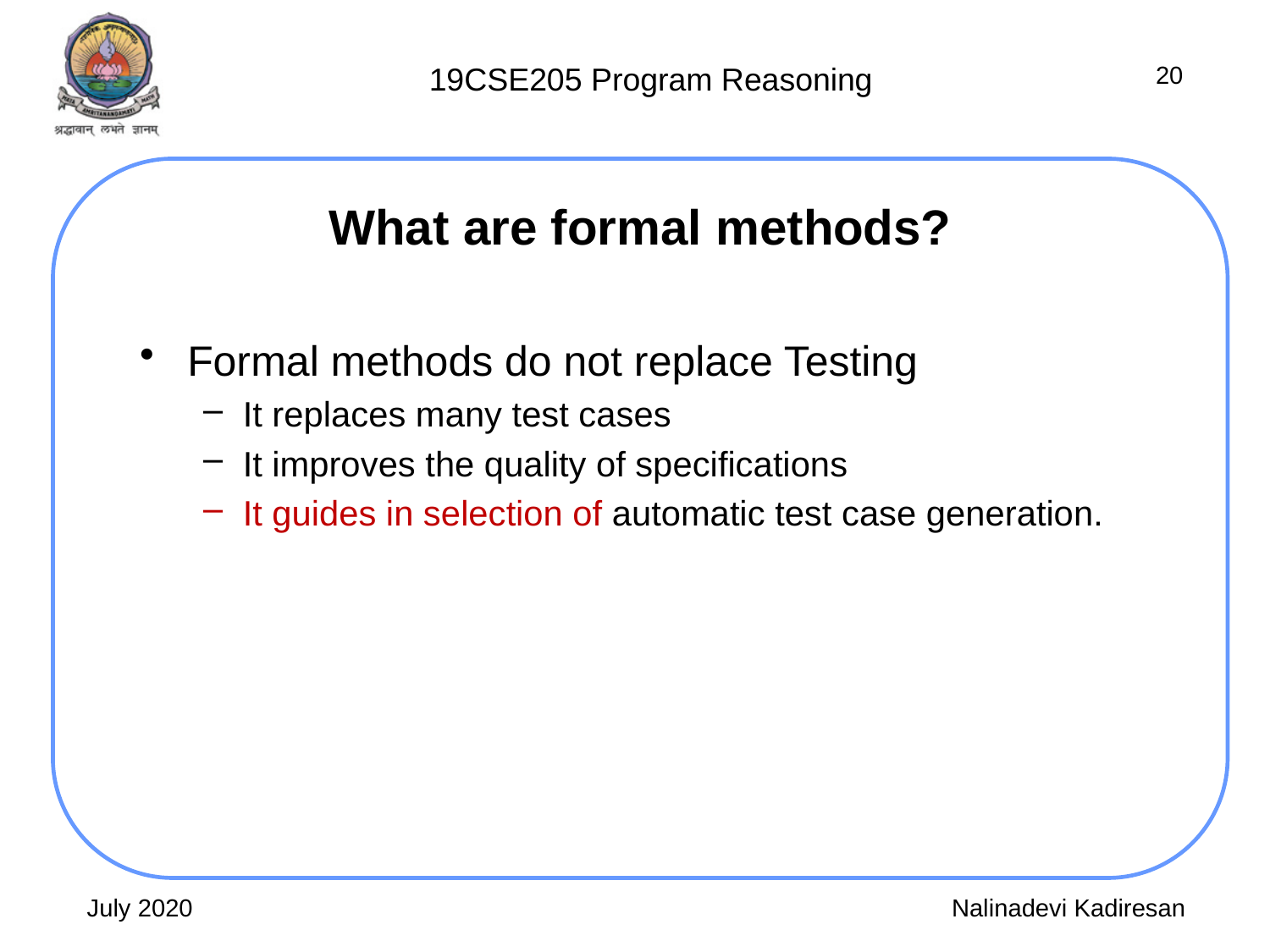

20
# What are formal methods?
Formal methods do not replace Testing
It replaces many test cases
It improves the quality of specifications
It guides in selection of automatic test case generation.

July 2020
Nalinadevi Kadiresan